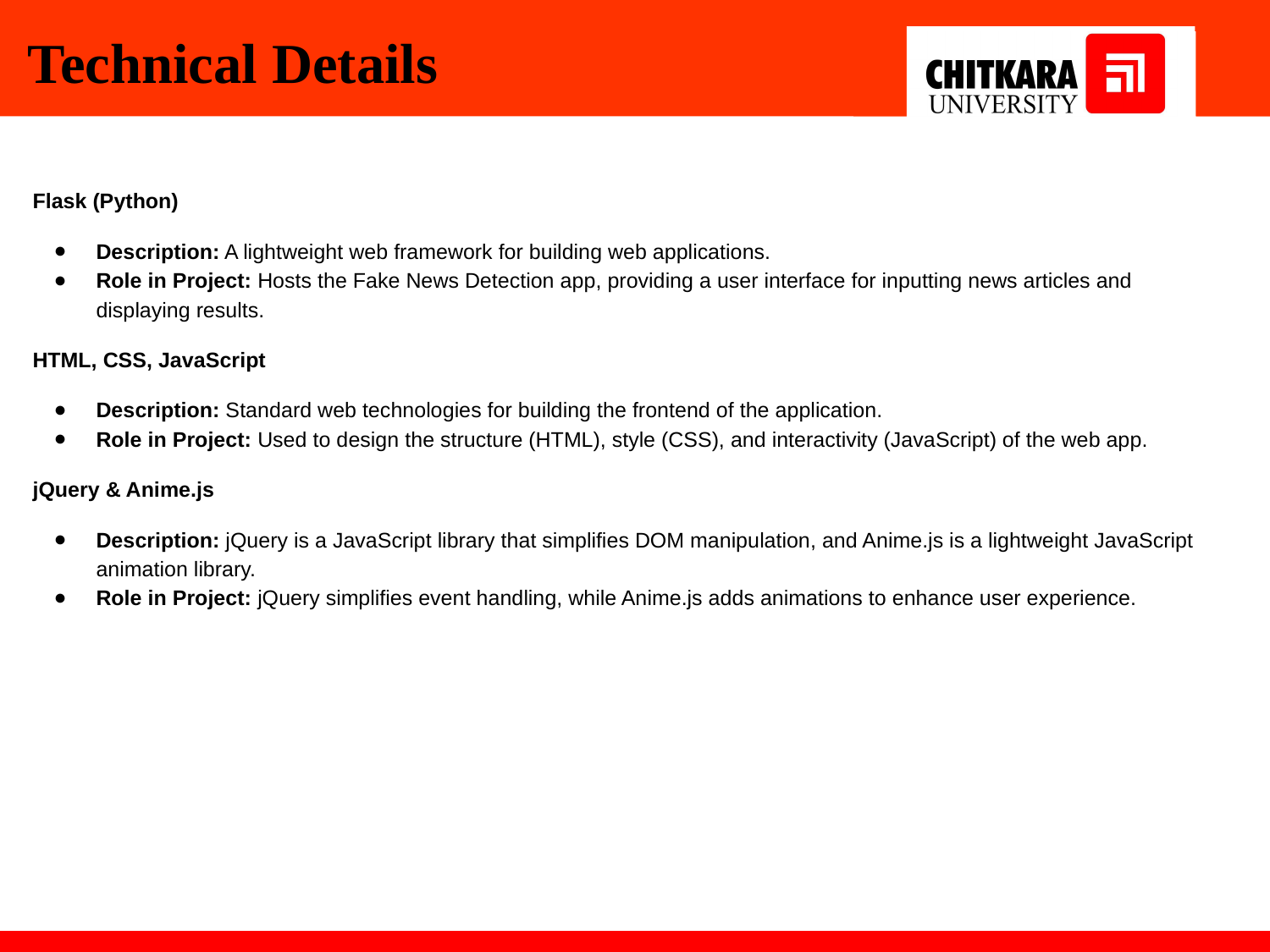

Technical Details

Flask (Python)
Description: A lightweight web framework for building web applications.
Role in Project: Hosts the Fake News Detection app, providing a user interface for inputting news articles and displaying results.
HTML, CSS, JavaScript
Description: Standard web technologies for building the frontend of the application.
Role in Project: Used to design the structure (HTML), style (CSS), and interactivity (JavaScript) of the web app.
jQuery & Anime.js
Description: jQuery is a JavaScript library that simplifies DOM manipulation, and Anime.js is a lightweight JavaScript animation library.
Role in Project: jQuery simplifies event handling, while Anime.js adds animations to enhance user experience.